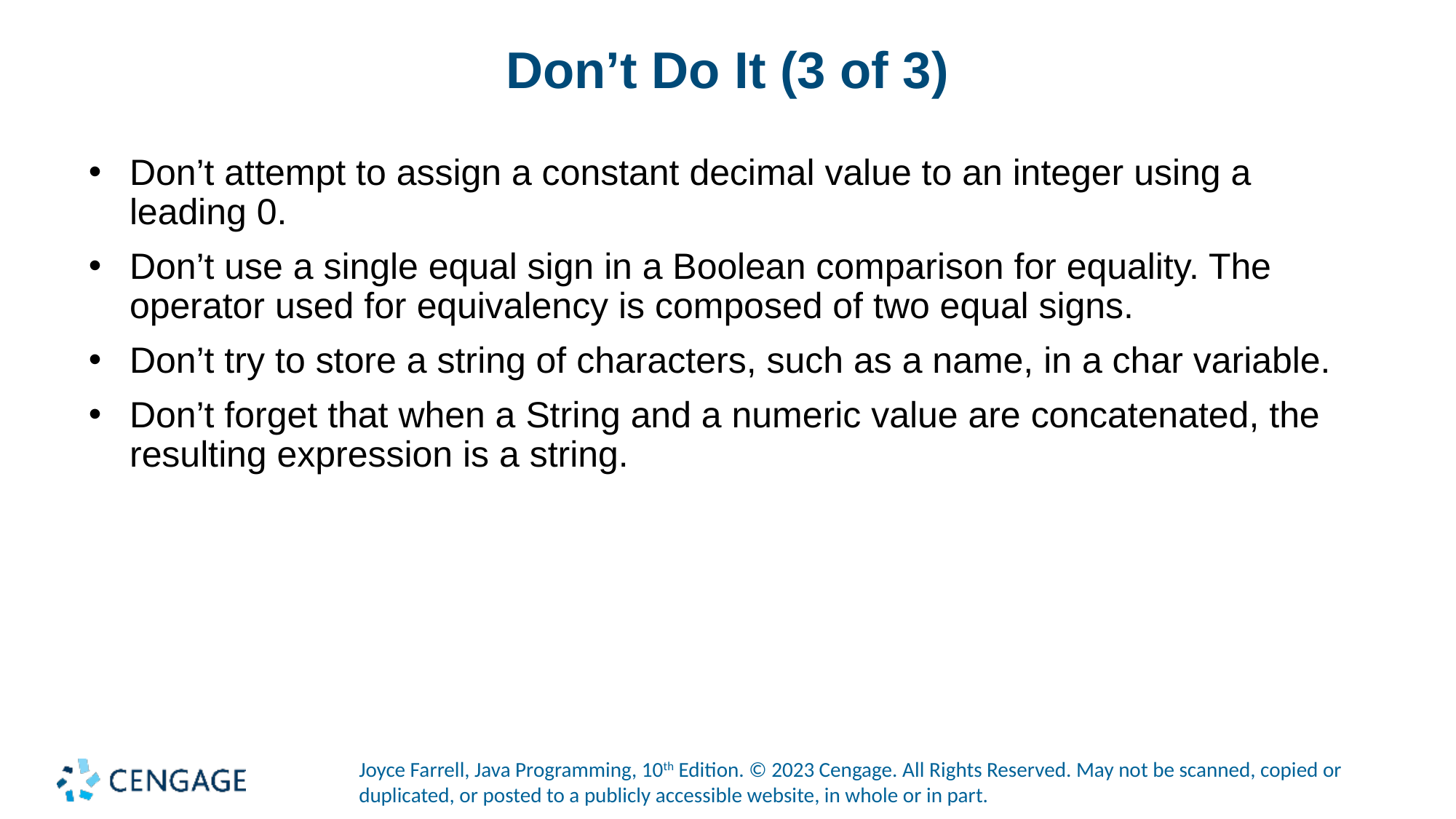

# Don’t Do It (3 of 3)
Don’t attempt to assign a constant decimal value to an integer using a leading 0.
Don’t use a single equal sign in a Boolean comparison for equality. The operator used for equivalency is composed of two equal signs.
Don’t try to store a string of characters, such as a name, in a char variable.
Don’t forget that when a String and a numeric value are concatenated, the resulting expression is a string.